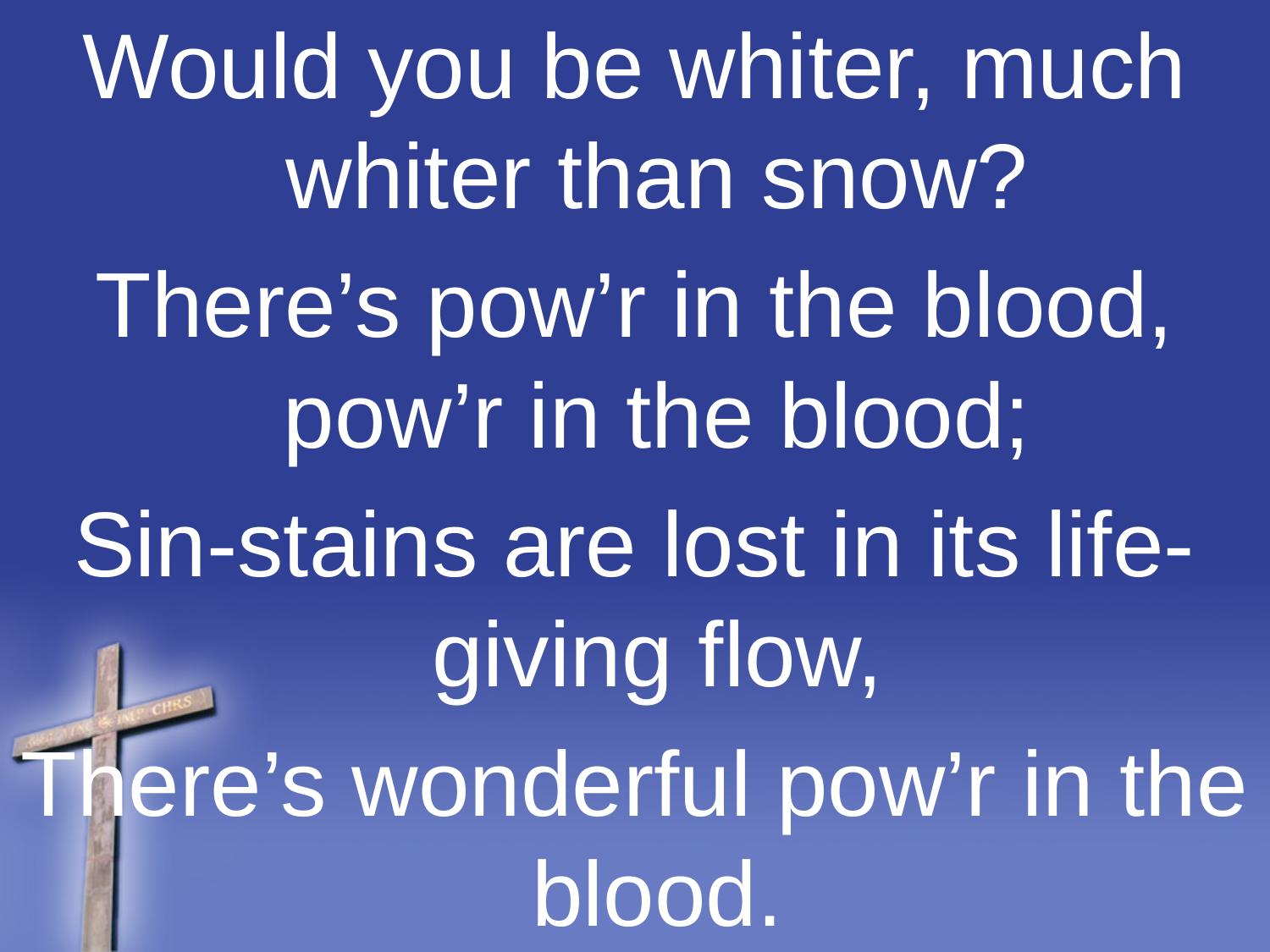

Would you be whiter, much whiter than snow?
There’s pow’r in the blood, pow’r in the blood;
Sin-stains are lost in its life-giving flow,
There’s wonderful pow’r in the blood.